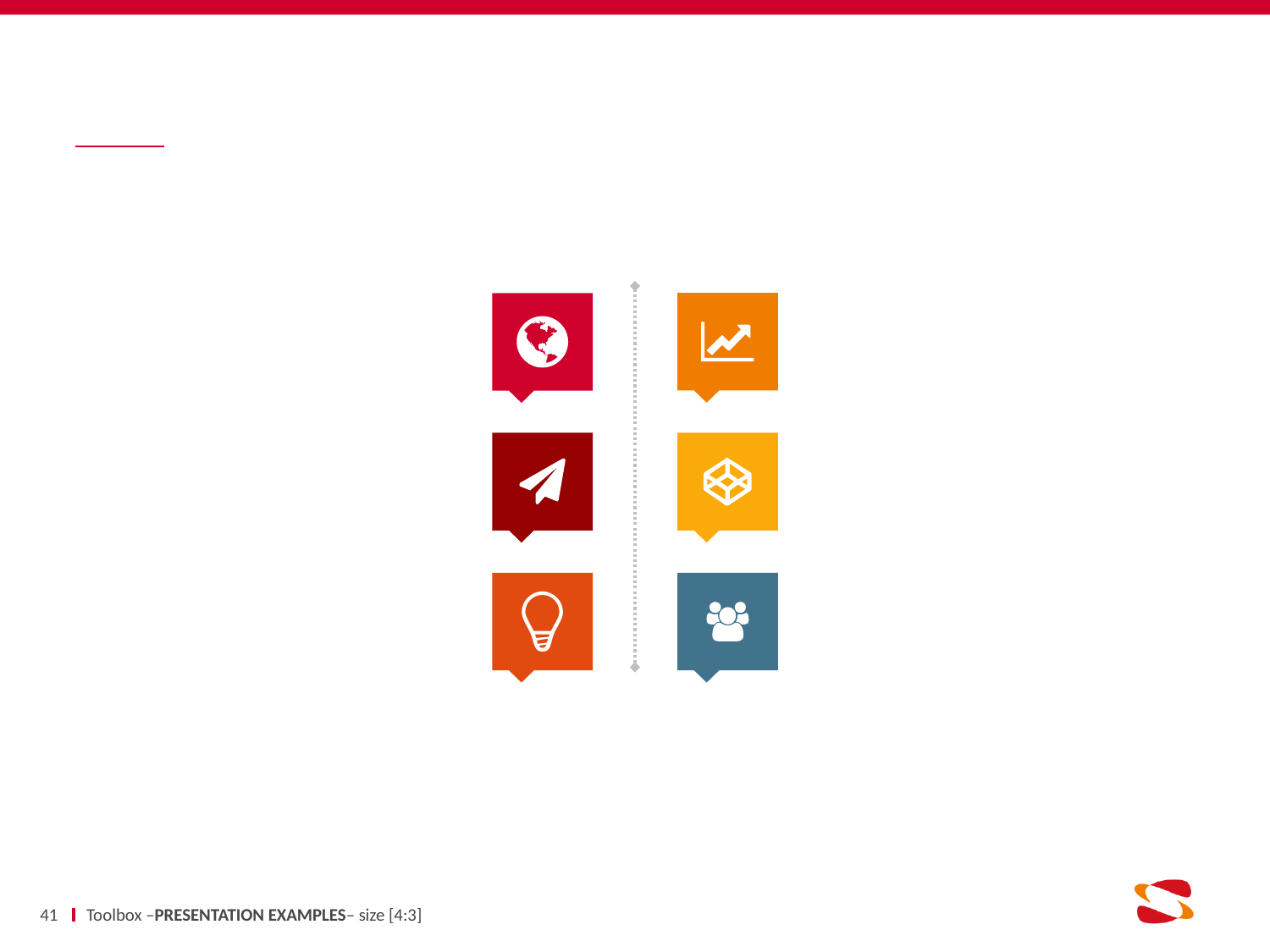

#

41
Toolbox –PRESENTATION EXAMPLES– size [4:3]